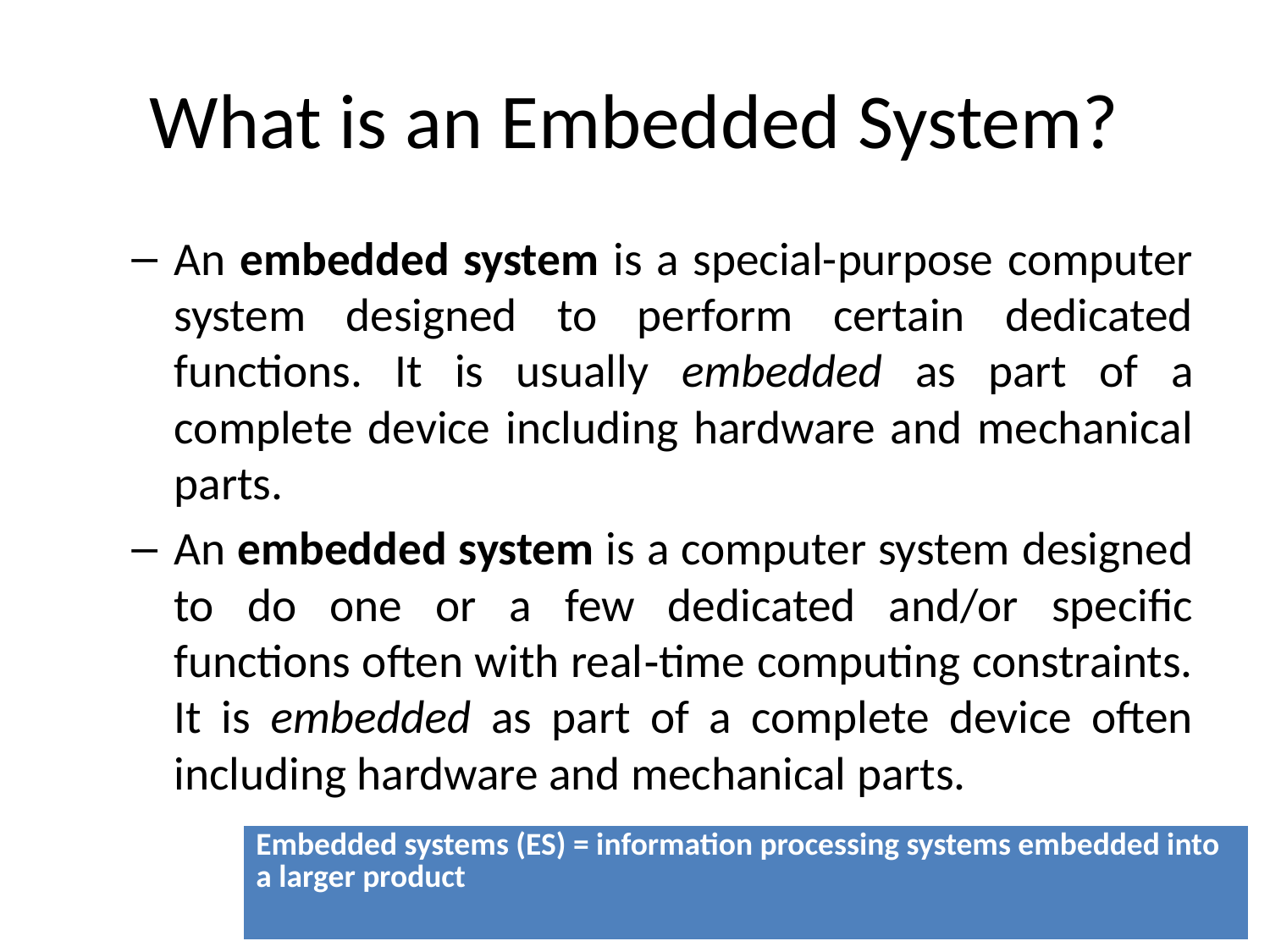

# What is an Embedded System?
An embedded system is a special-purpose computer system designed to perform certain dedicated functions. It is usually embedded as part of a complete device including hardware and mechanical parts.
An embedded system is a computer system designed to do one or a few dedicated and/or specific functions often with real‐time computing constraints. It is embedded as part of a complete device often including hardware and mechanical parts.

| Embedded systems (ES) = information processing systems embedded into a larger product |
| --- |